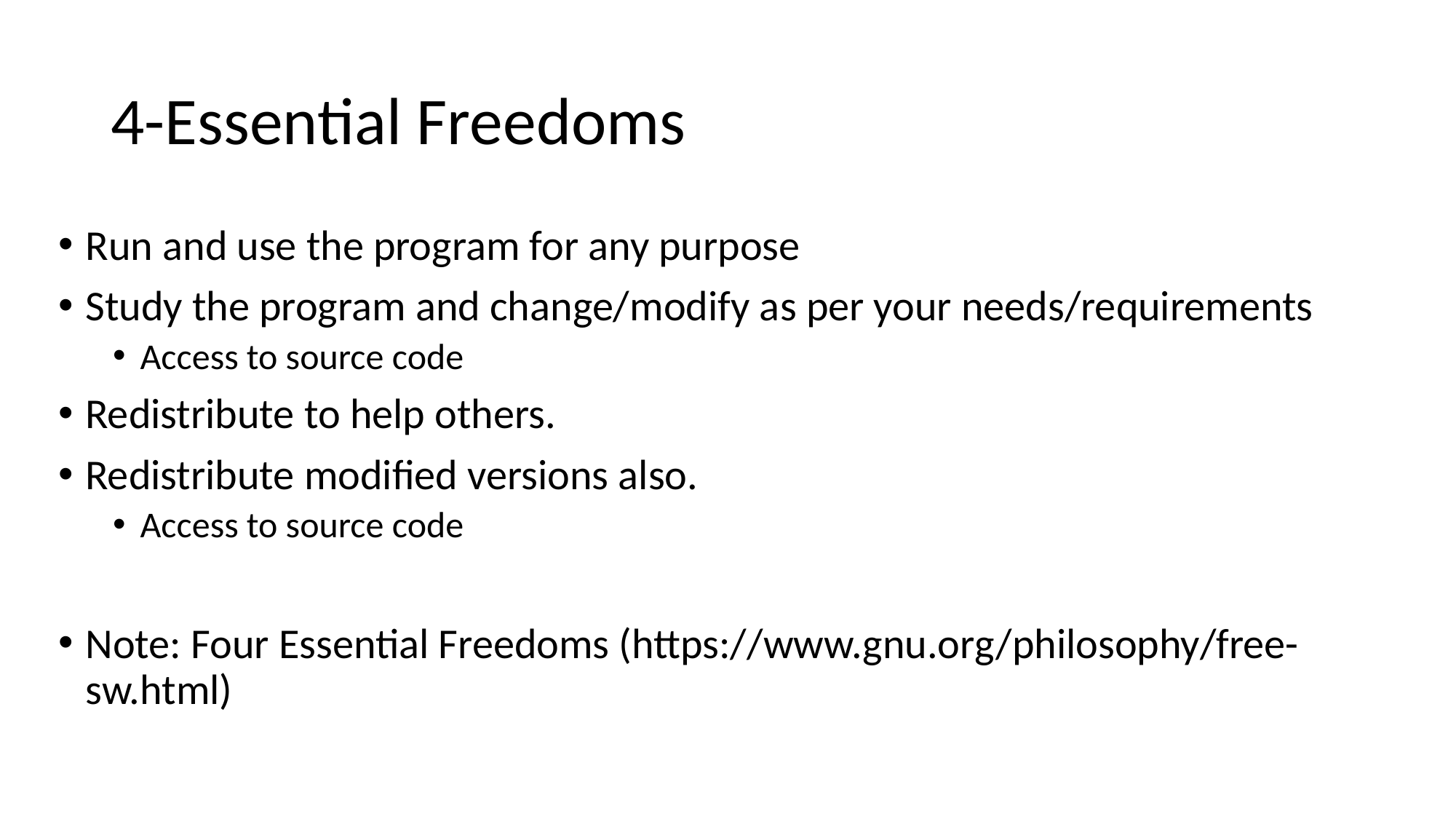

# 4-Essential Freedoms
Run and use the program for any purpose
Study the program and change/modify as per your needs/requirements
Access to source code
Redistribute to help others.
Redistribute modified versions also.
Access to source code

Note: Four Essential Freedoms (https://www.gnu.org/philosophy/free-sw.html)